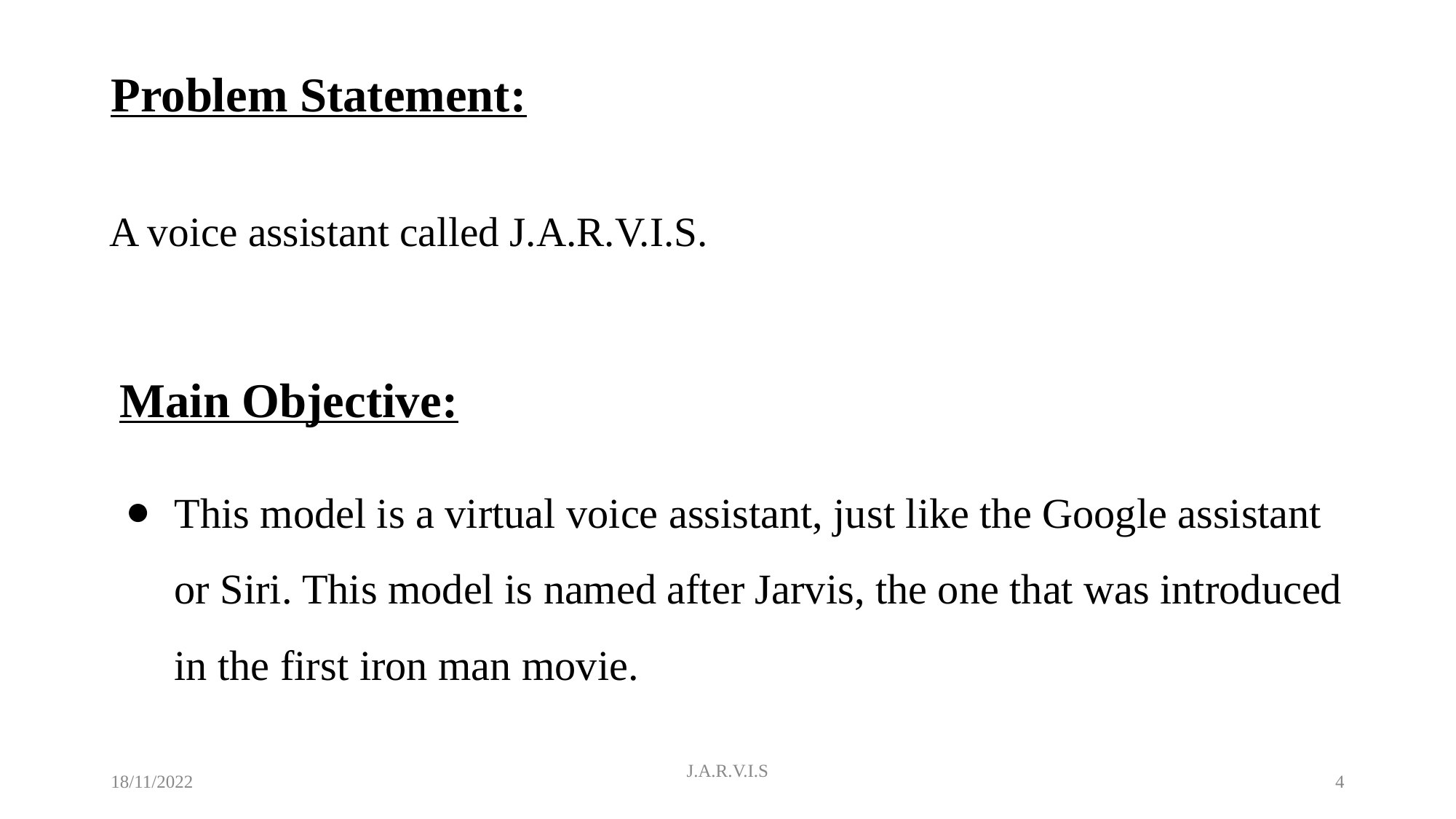

# Problem Statement:

A voice assistant called J.A.R.V.I.S.

Main Objective:
This model is a virtual voice assistant, just like the Google assistant or Siri. This model is named after Jarvis, the one that was introduced in the first iron man movie.
18/11/2022
J.A.R.V.I.S

4